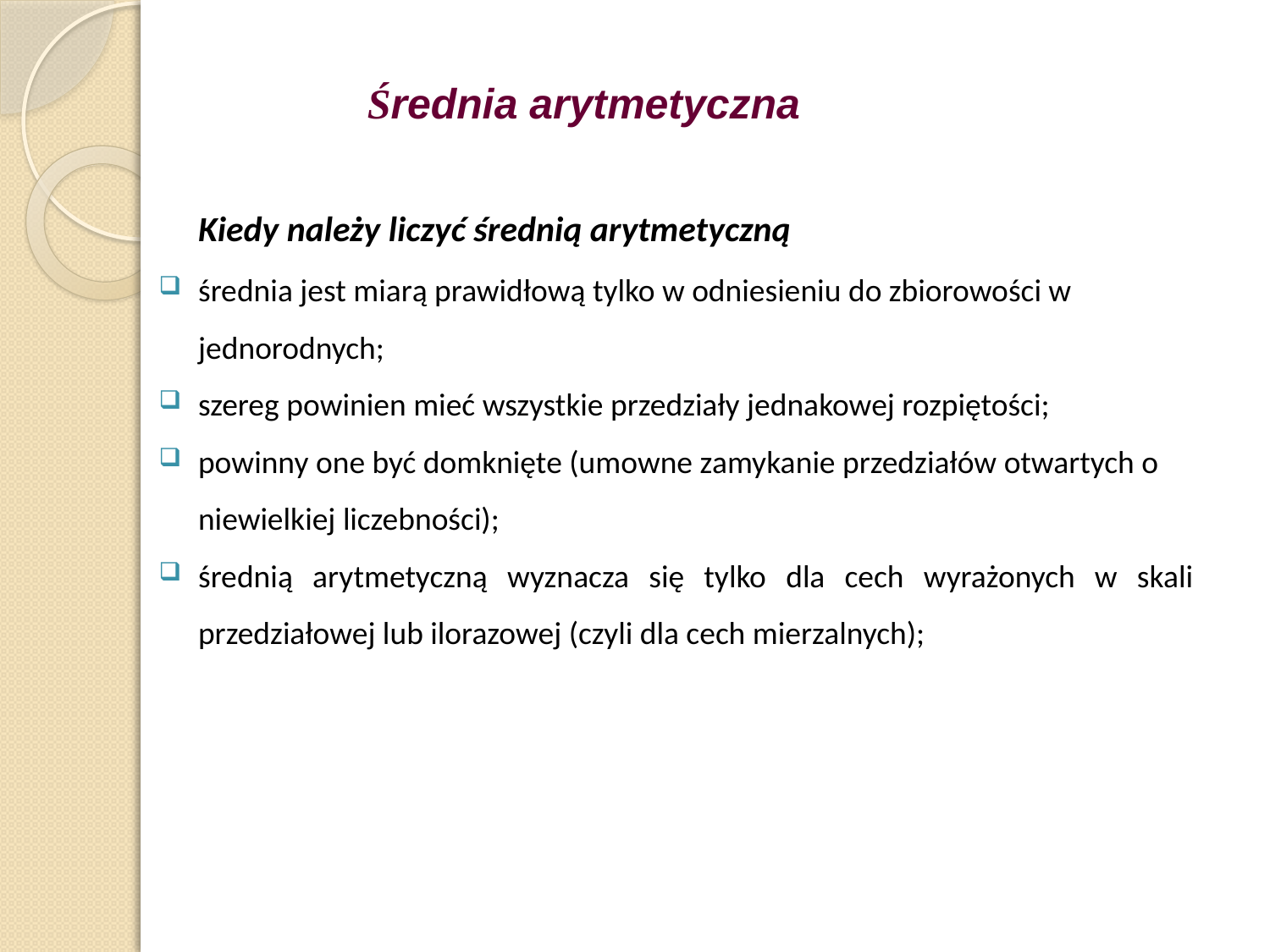

Średnia arytmetyczna
	Kiedy należy liczyć średnią arytmetyczną
średnia jest miarą prawidłową tylko w odniesieniu do zbiorowości w jednorodnych;
szereg powinien mieć wszystkie przedziały jednakowej rozpiętości;
powinny one być domknięte (umowne zamykanie przedziałów otwartych o niewielkiej liczebności);
średnią arytmetyczną wyznacza się tylko dla cech wyrażonych w skali przedziałowej lub ilorazowej (czyli dla cech mierzalnych);